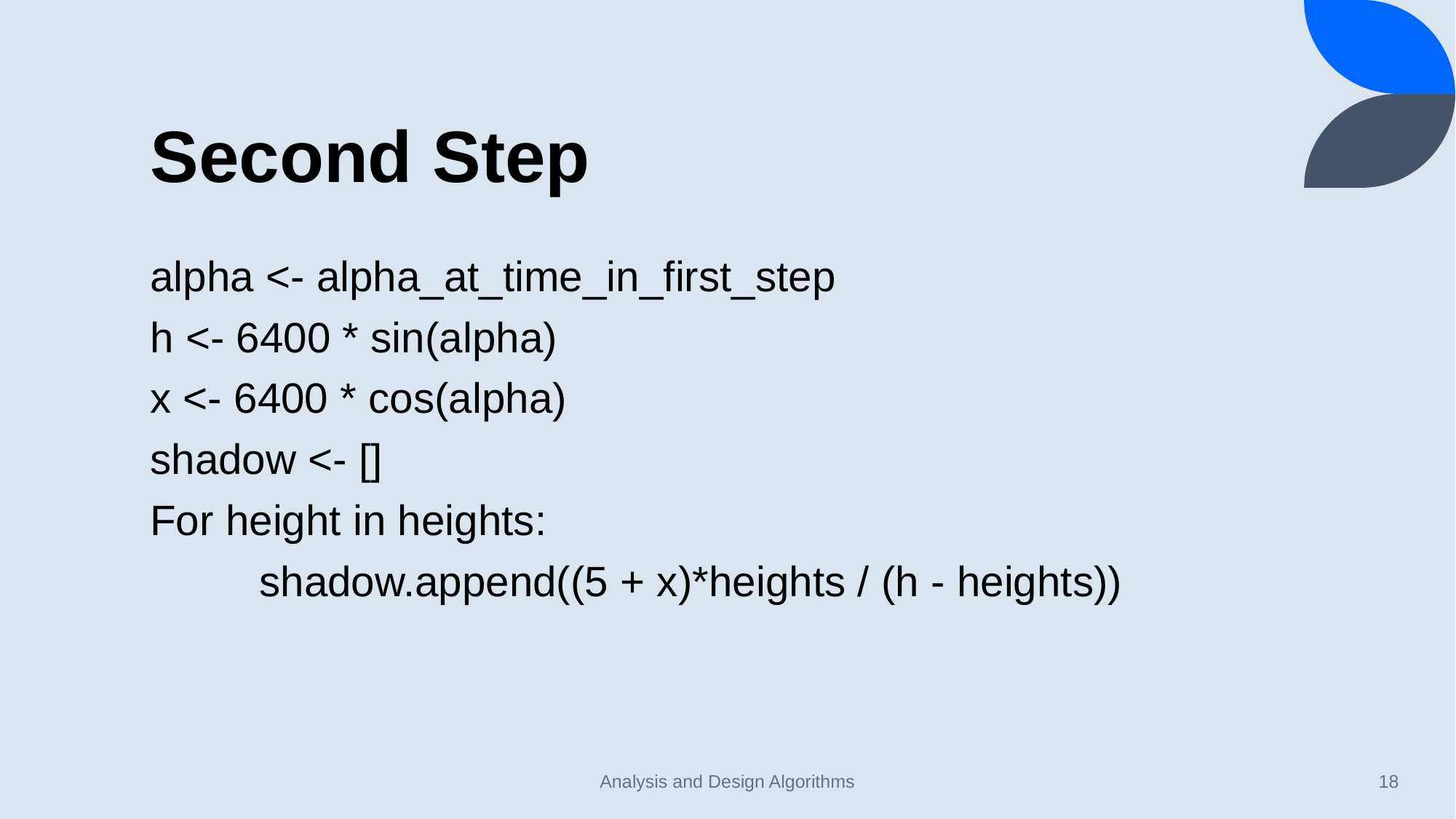

# Second Step
alpha <- alpha_at_time_in_first_step
h <- 6400 * sin(alpha)
x <- 6400 * cos(alpha)
shadow <- []
For height in heights:
	shadow.append((5 + x)*heights / (h - heights))
Analysis and Design Algorithms
18